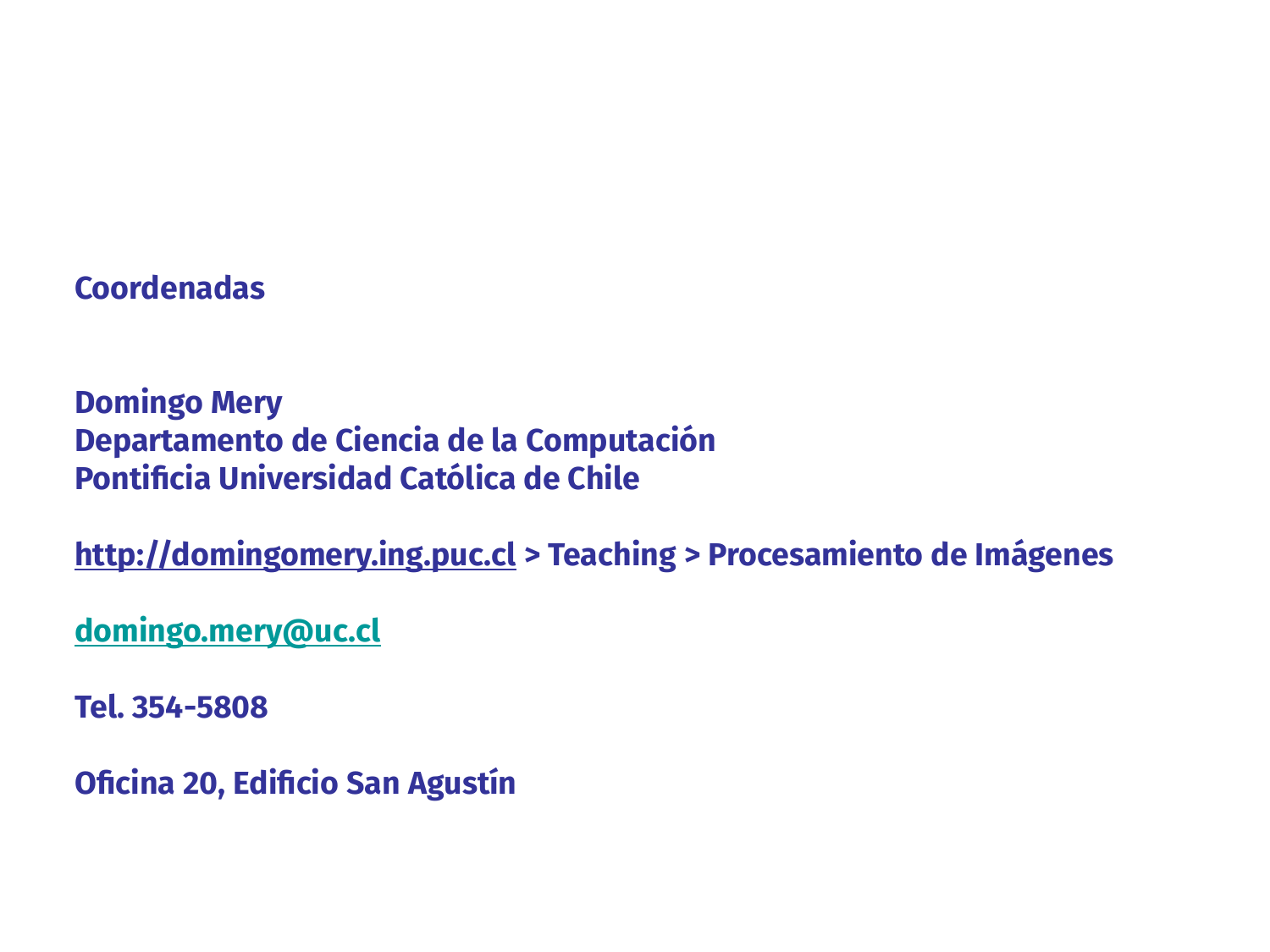

Coordenadas

Domingo Mery
Departamento de Ciencia de la Computación
Pontificia Universidad Católica de Chile

http://domingomery.ing.puc.cl > Teaching > Procesamiento de Imágenes

domingo.mery@uc.cl

Tel. 354-5808

Oficina 20, Edificio San Agustín